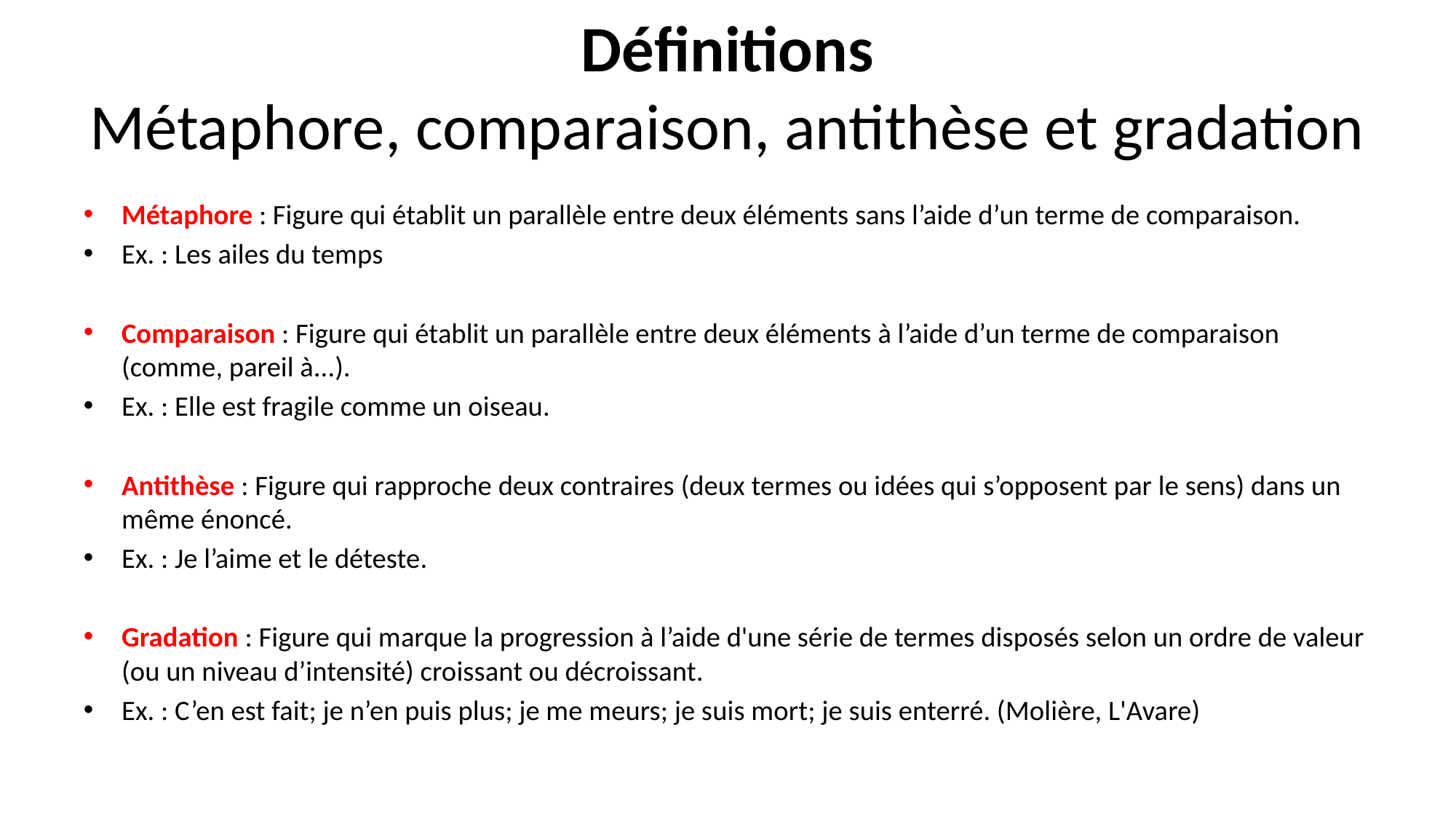

# Définitions Métaphore, comparaison, antithèse et gradation
Métaphore : Figure qui établit un parallèle entre deux éléments sans l’aide d’un terme de comparaison.
Ex. : Les ailes du temps

Comparaison : Figure qui établit un parallèle entre deux éléments à l’aide d’un terme de comparaison (comme, pareil à...).
Ex. : Elle est fragile comme un oiseau.

Antithèse : Figure qui rapproche deux contraires (deux termes ou idées qui s’opposent par le sens) dans un même énoncé.
Ex. : Je l’aime et le déteste.

Gradation : Figure qui marque la progression à l’aide d'une série de termes disposés selon un ordre de valeur (ou un niveau d’intensité) croissant ou décroissant.
Ex. : C’en est fait; je n’en puis plus; je me meurs; je suis mort; je suis enterré. (Molière, L'Avare)